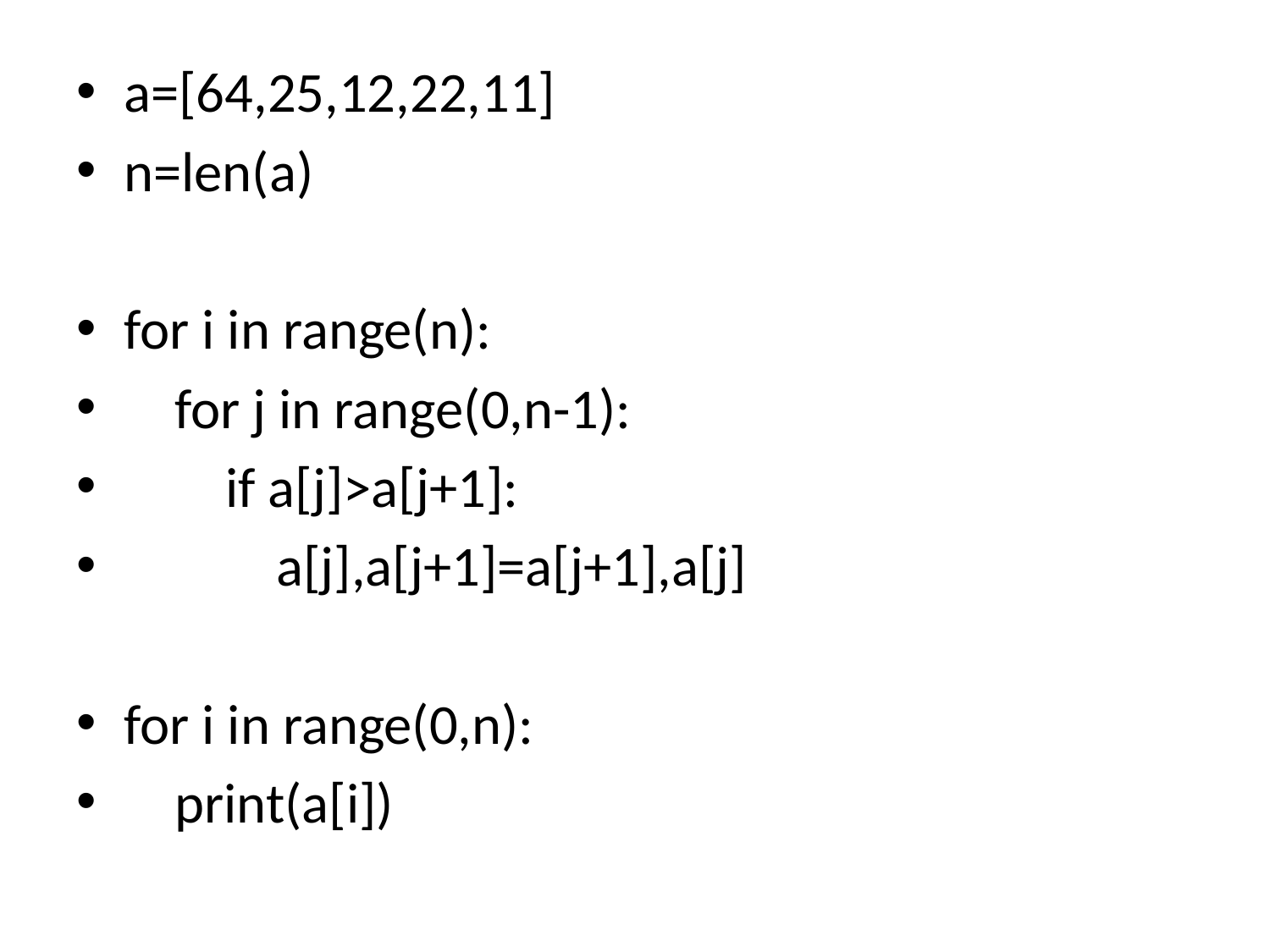

a=[64,25,12,22,11]
n=len(a)

for i in range(n):
    for j in range(0,n-1):
        if a[j]>a[j+1]:
            a[j],a[j+1]=a[j+1],a[j]

for i in range(0,n):
    print(a[i])